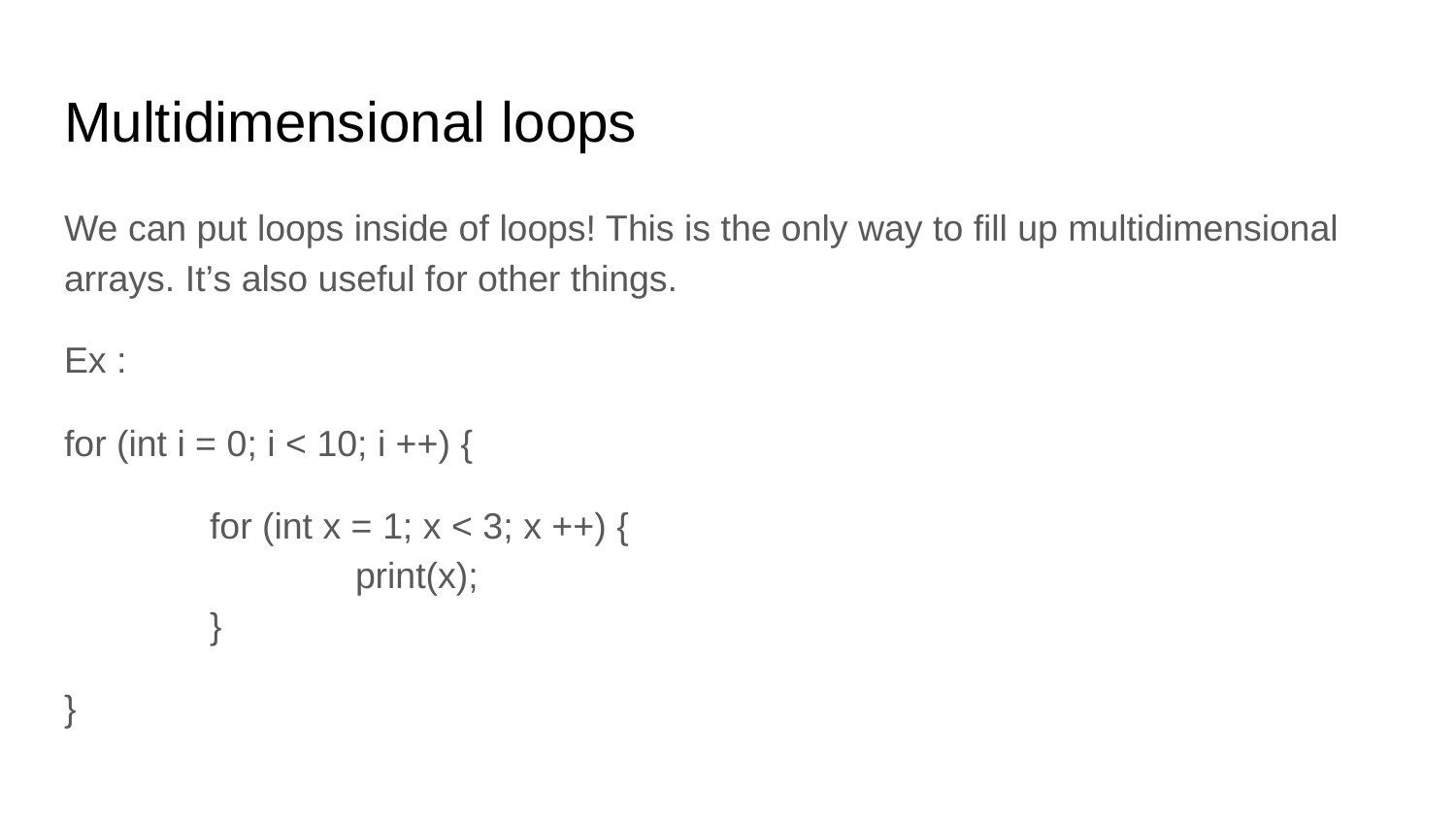

# Multidimensional loops
We can put loops inside of loops! This is the only way to fill up multidimensional arrays. It’s also useful for other things.
Ex :
for (int i = 0; i < 10; i ++) {
	for (int x = 1; x < 3; x ++) {
		print(x);
	}
}